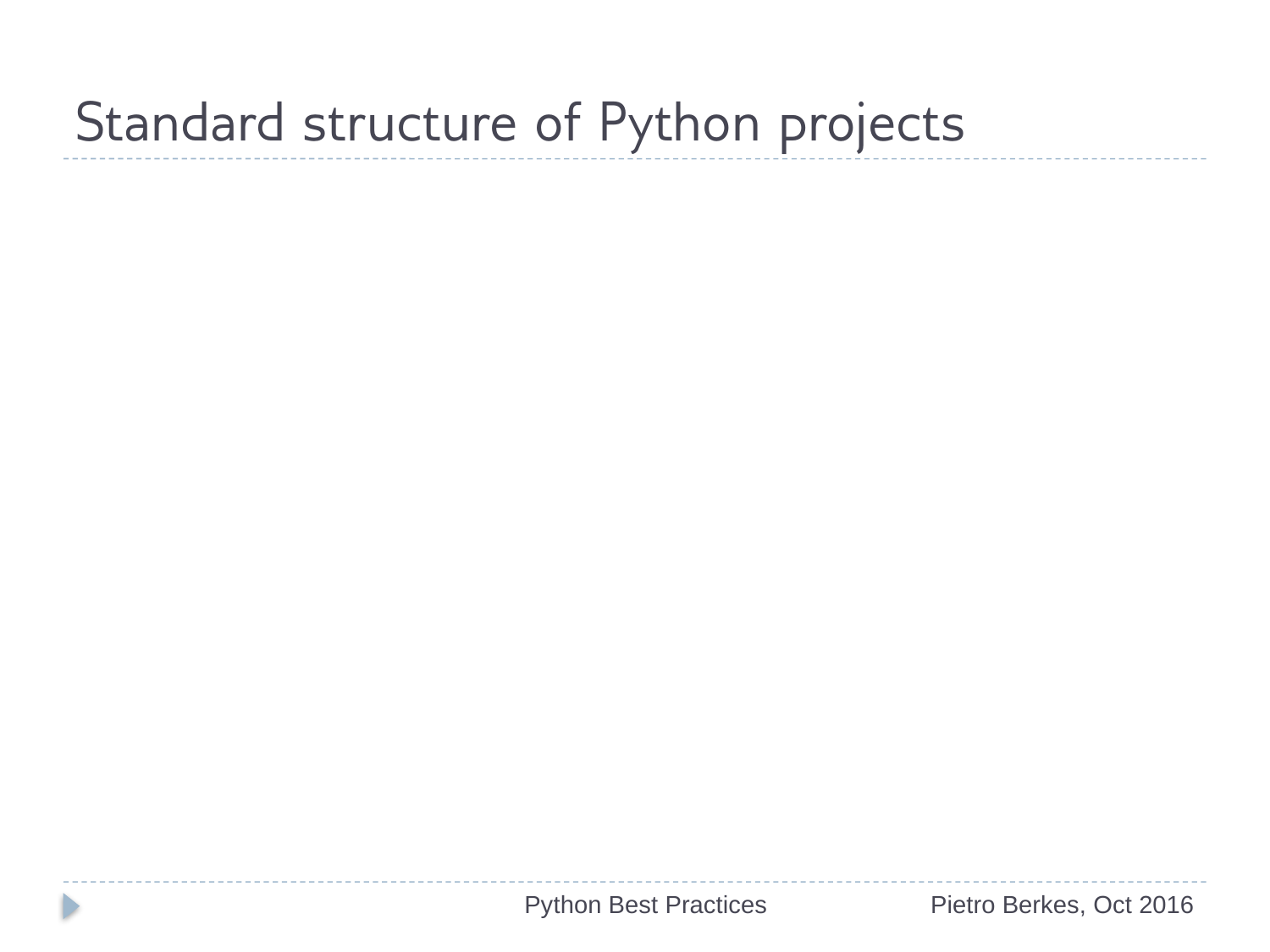

# Standard structure of Python projects

Python Best Practices
Pietro Berkes, Oct 2016